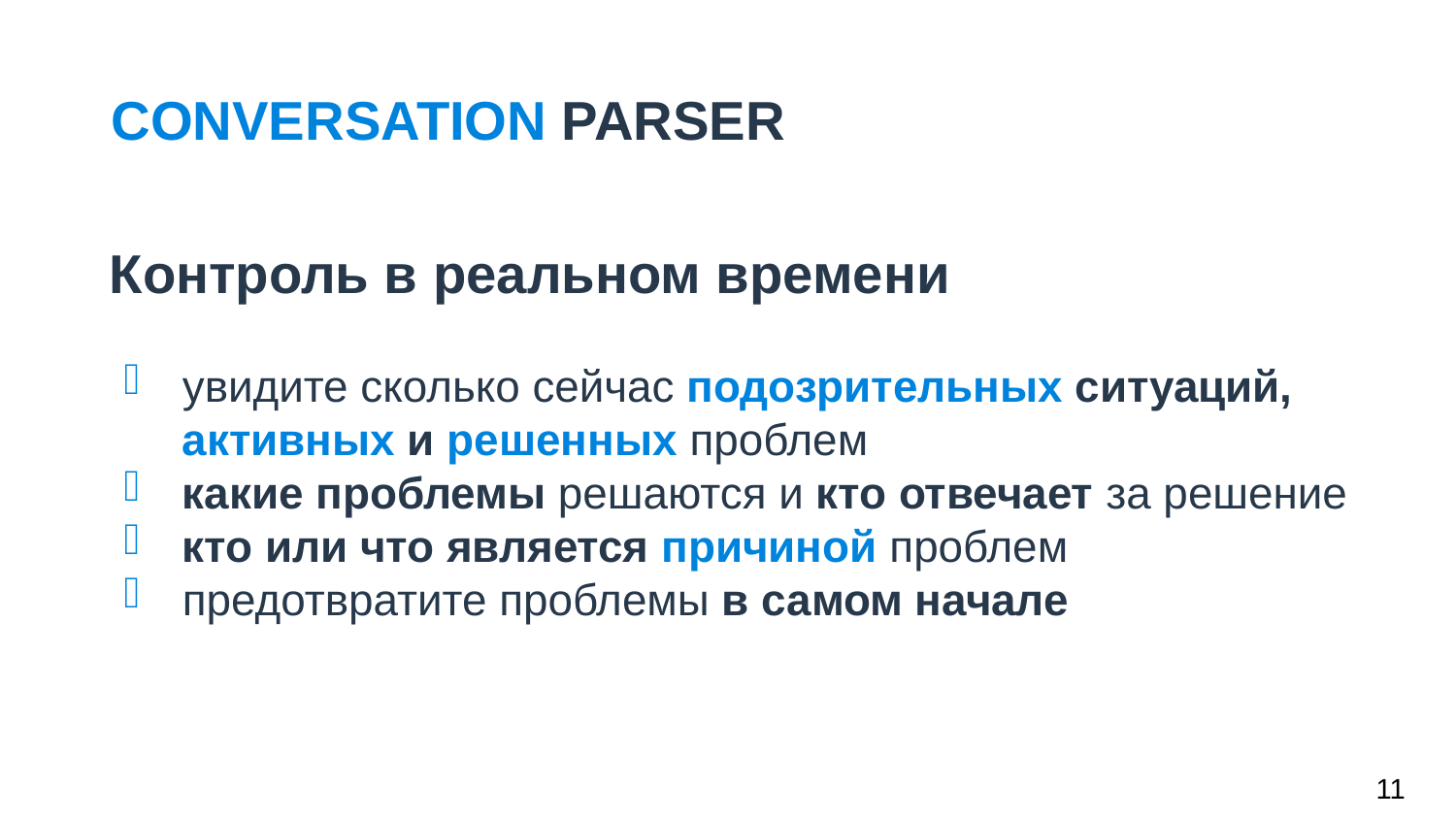

CONVERSATION PARSER
Контроль в реальном времени

увидите сколько сейчас подозрительных ситуаций, активных и решенных проблем
какие проблемы решаются и кто отвечает за решение
кто или что является причиной проблем
предотвратите проблемы в самом начале

11